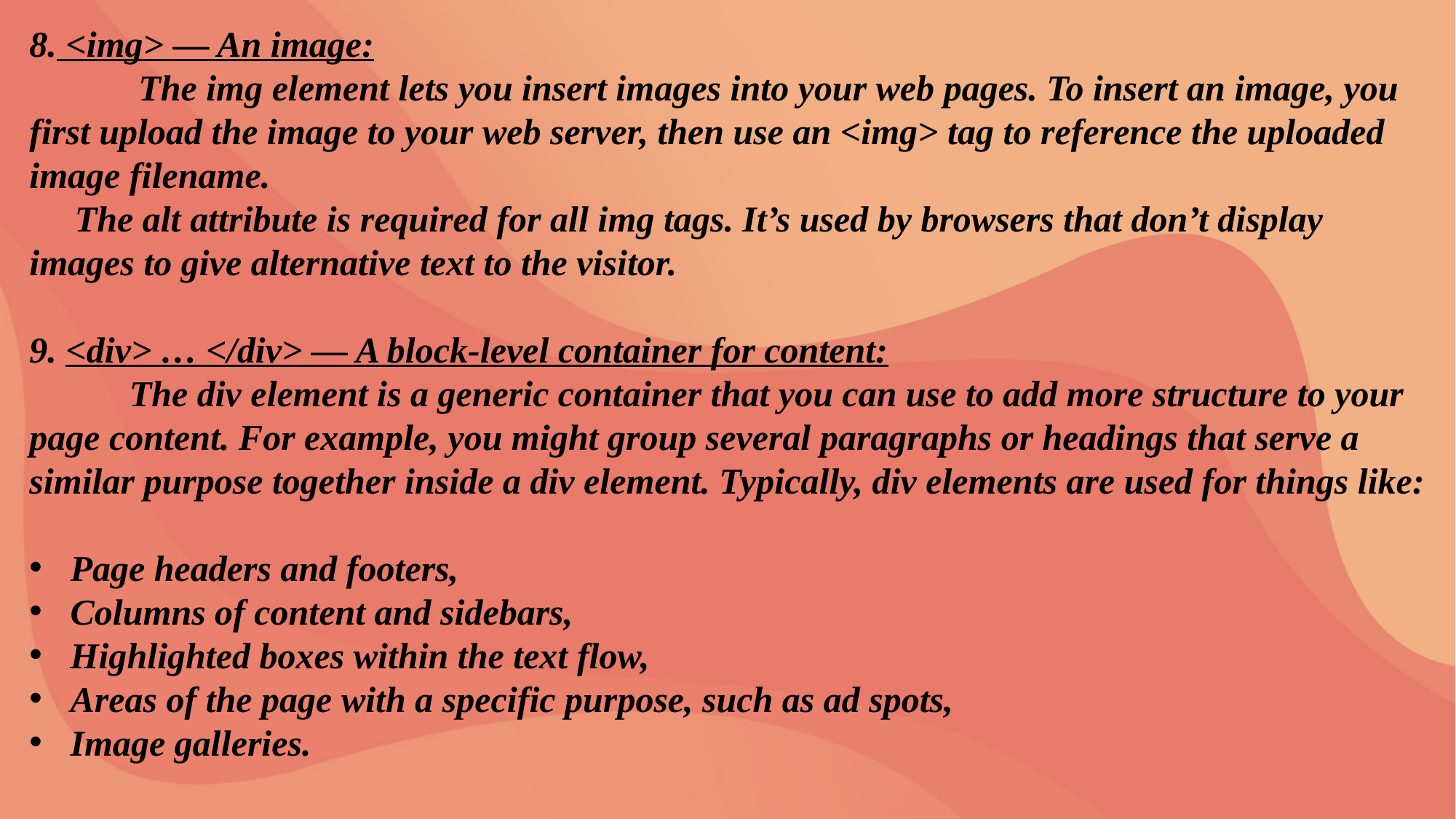

8. <img> — An image:
            The img element lets you insert images into your web pages. To insert an image, you first upload the image to your web server, then use an <img> tag to reference the uploaded image filename.
     The alt attribute is required for all img tags. It’s used by browsers that don’t display images to give alternative text to the visitor.

9. <div> … </div> — A block-level container for content:
           The div element is a generic container that you can use to add more structure to your page content. For example, you might group several paragraphs or headings that serve a similar purpose together inside a div element. Typically, div elements are used for things like:

Page headers and footers,
Columns of content and sidebars,
Highlighted boxes within the text flow,
Areas of the page with a specific purpose, such as ad spots,
Image galleries.